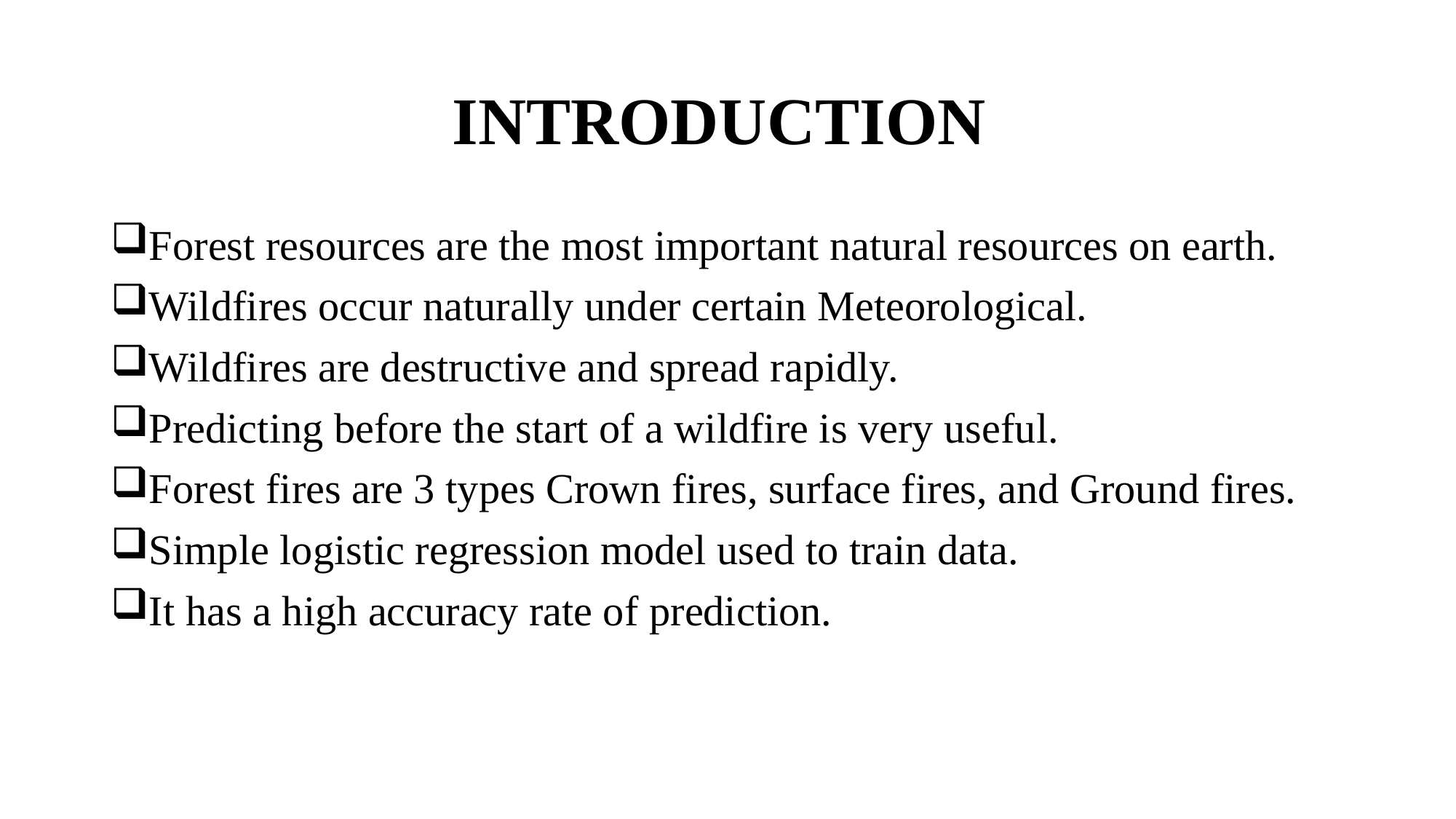

# INTRODUCTION
Forest resources are the most important natural resources on earth.
Wildfires occur naturally under certain Meteorological.
Wildfires are destructive and spread rapidly.
Predicting before the start of a wildfire is very useful.
Forest fires are 3 types Crown fires, surface fires, and Ground fires.
Simple logistic regression model used to train data.
It has a high accuracy rate of prediction.